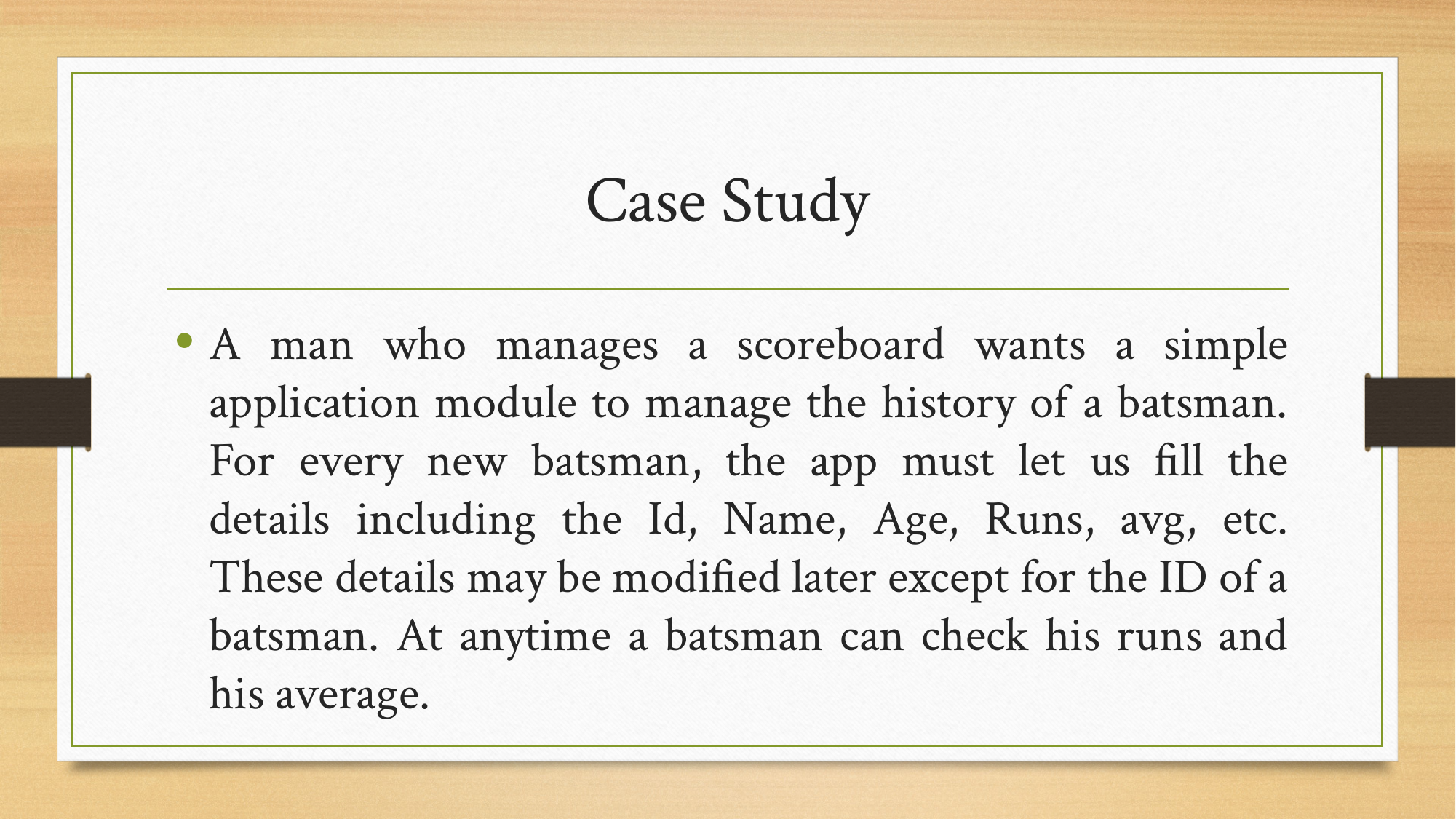

# Case Study
A man who manages a scoreboard wants a simple application module to manage the history of a batsman. For every new batsman, the app must let us fill the details including the Id, Name, Age, Runs, avg, etc. These details may be modified later except for the ID of a batsman. At anytime a batsman can check his runs and his average.